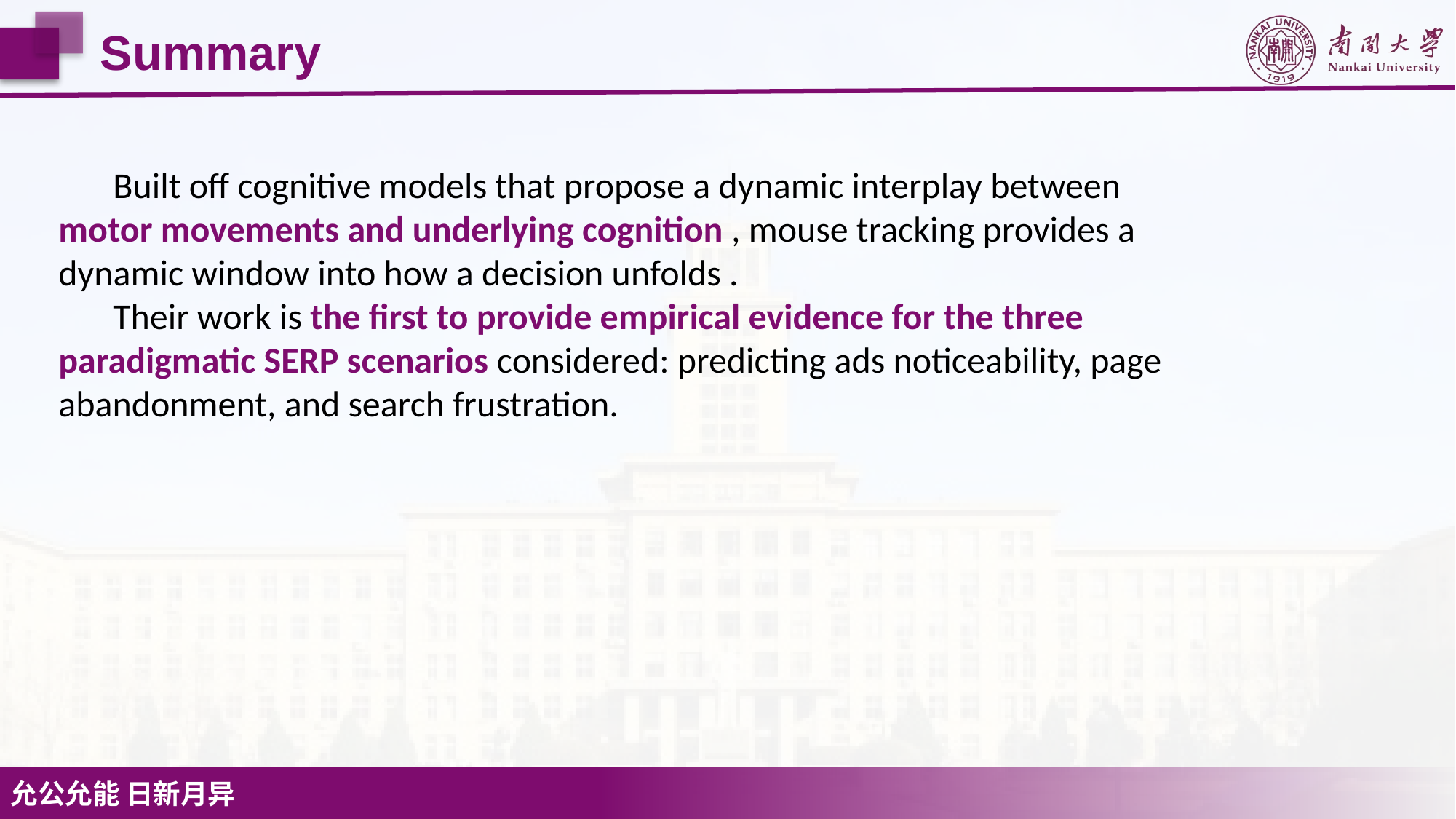

Summary
Built off cognitive models that propose a dynamic interplay between motor movements and underlying cognition , mouse tracking provides a dynamic window into how a decision unfolds .
Their work is the first to provide empirical evidence for the three paradigmatic SERP scenarios considered: predicting ads noticeability, page abandonment, and search frustration.